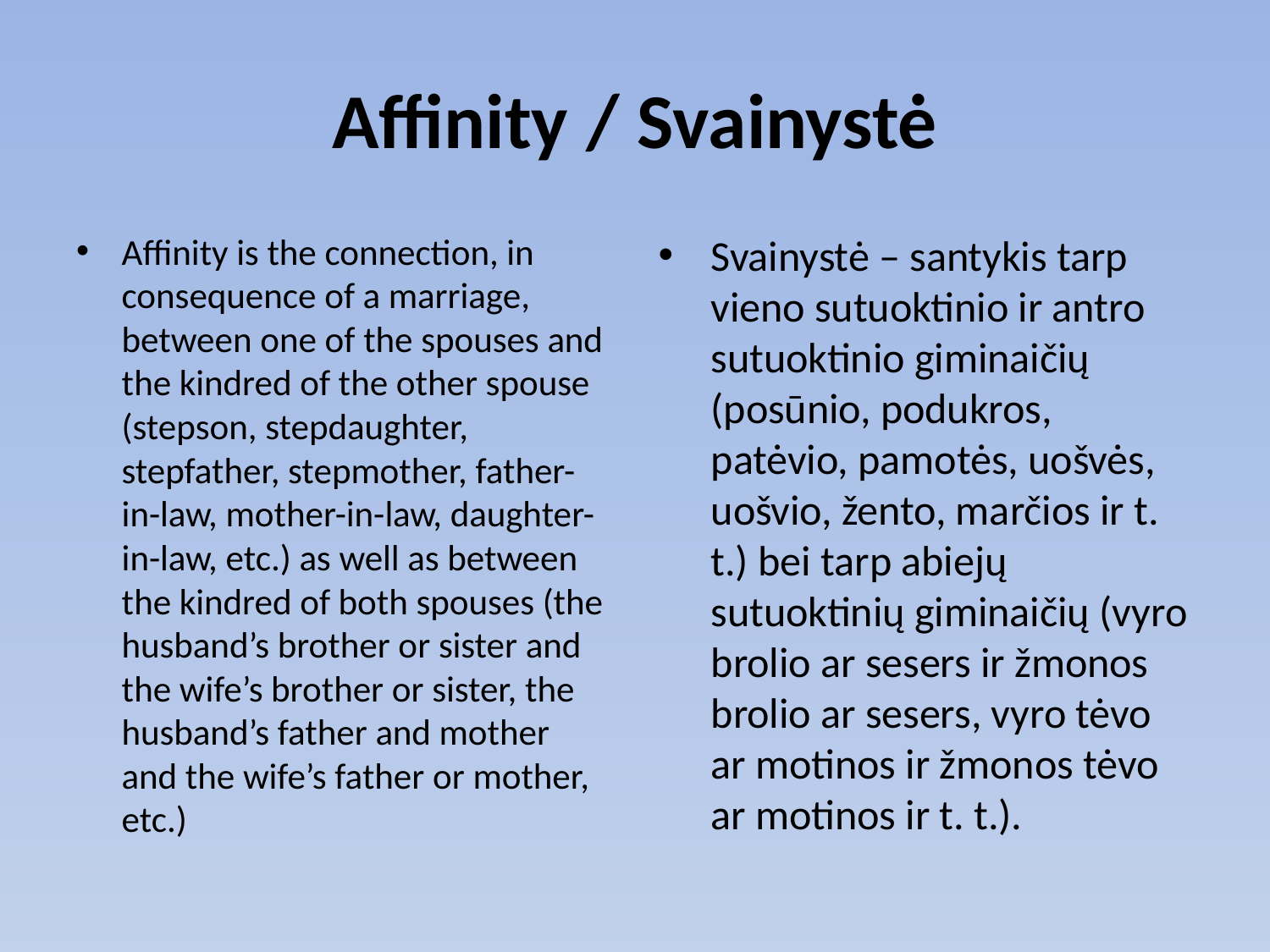

# Affinity / Svainystė
Affinity is the connection, in consequence of a marriage, between one of the spouses and the kindred of the other spouse (stepson, stepdaughter, stepfather, stepmother, father-in-law, mother-in-law, daughter-in-law, etc.) as well as between the kindred of both spouses (the husband’s brother or sister and the wife’s brother or sister, the husband’s father and mother and the wife’s father or mother, etc.)

Svainystė – santykis tarp vieno sutuoktinio ir antro sutuoktinio giminaičių (posūnio, podukros, patėvio, pamotės, uošvės, uošvio, žento, marčios ir t. t.) bei tarp abiejų sutuoktinių giminaičių (vyro brolio ar sesers ir žmonos brolio ar sesers, vyro tėvo ar motinos ir žmonos tėvo ar motinos ir t. t.).